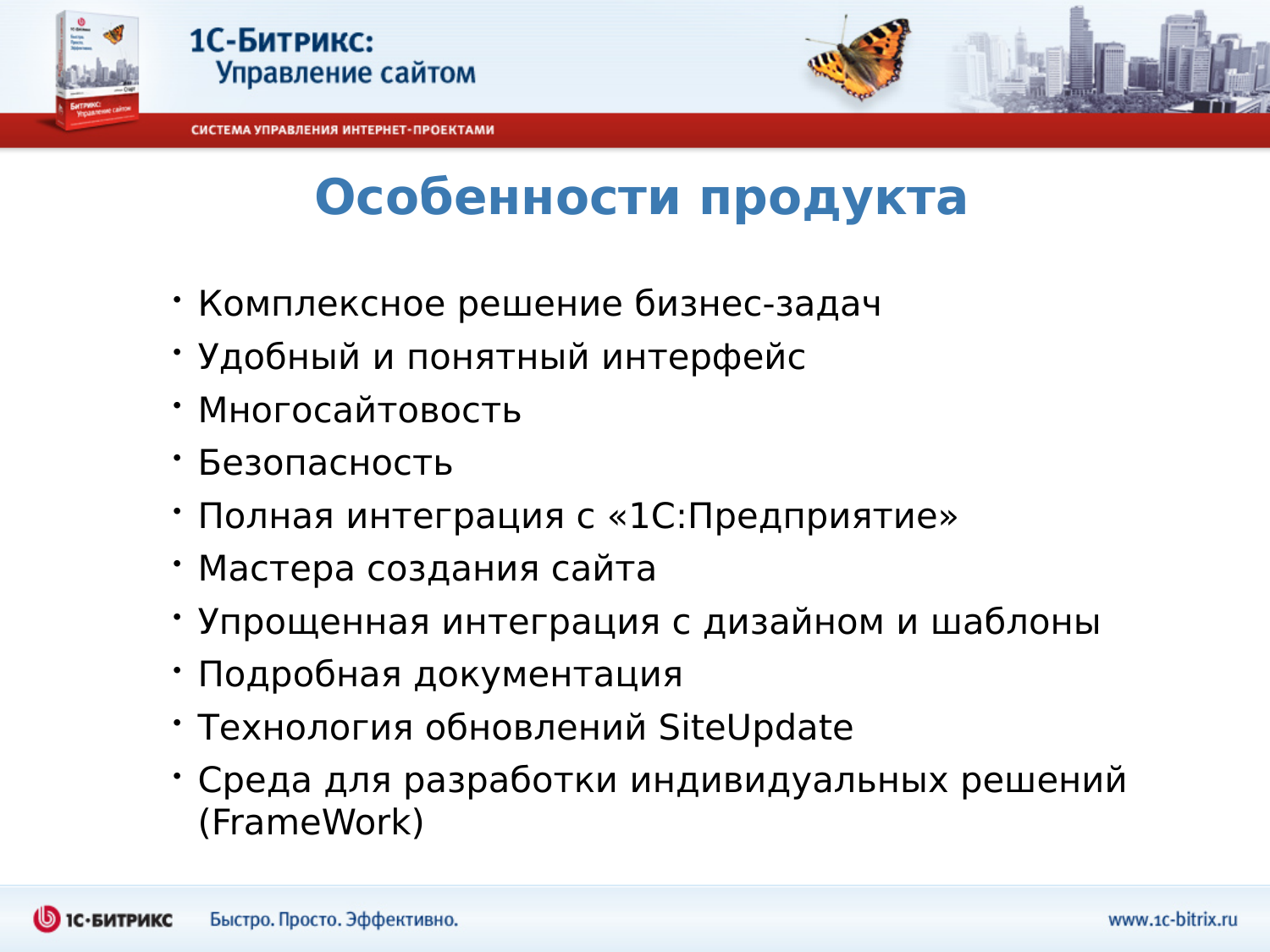

# Особенности продукта
Комплексное решение бизнес-задач
Удобный и понятный интерфейс
Многосайтовость
Безопасность
Полная интеграция с «1С:Предприятие»
Мастера создания сайта
Упрощенная интеграция с дизайном и шаблоны
Подробная документация
Технология обновлений SiteUpdate
Среда для разработки индивидуальных решений (FrameWork)